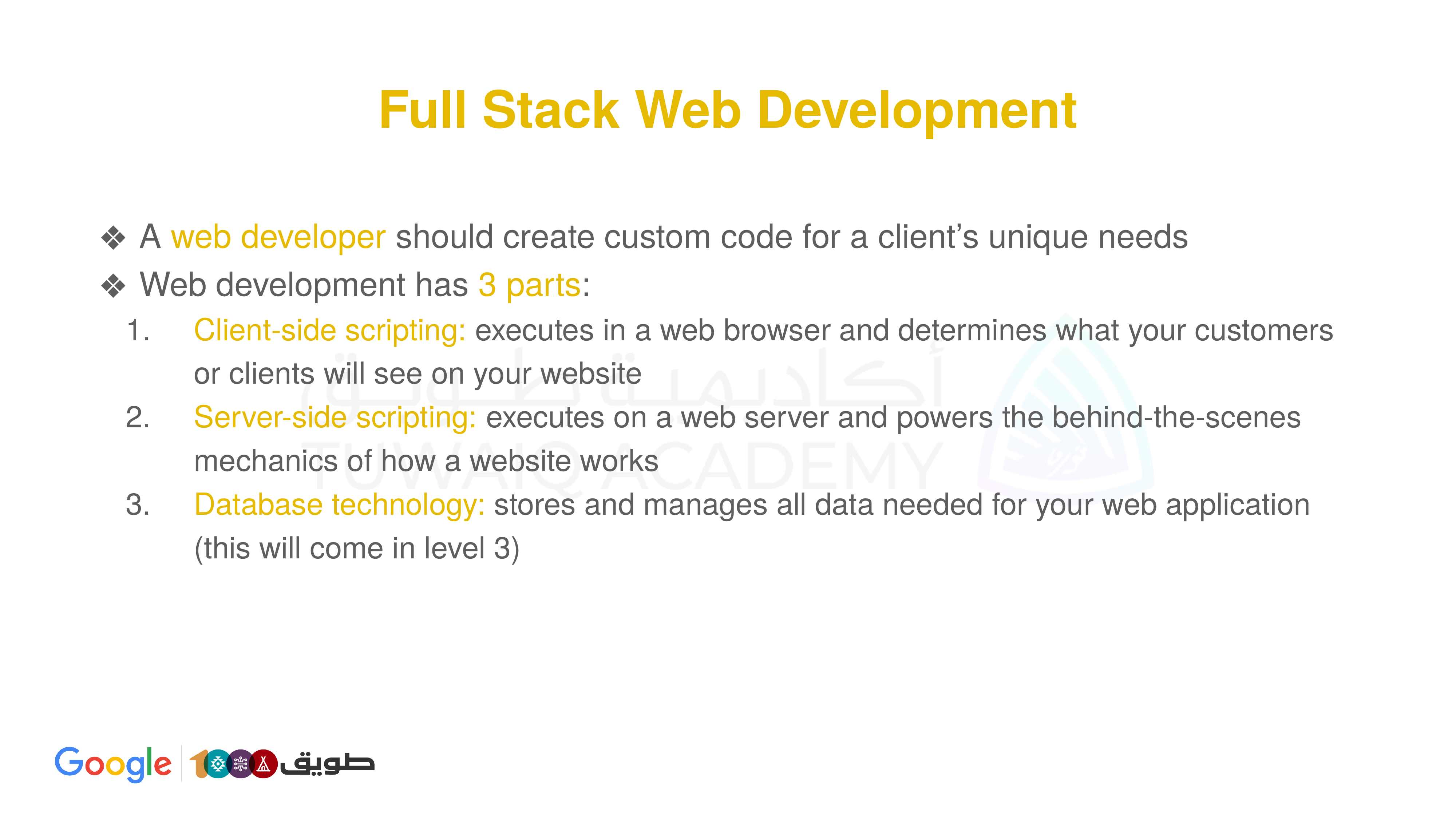

# Full Stack Web Development
A web developer should create custom code for a client’s unique needs
Web development has 3 parts:
Client-side scripting: executes in a web browser and determines what your customers or clients will see on your website
Server-side scripting: executes on a web server and powers the behind-the-scenes mechanics of how a website works
Database technology: stores and manages all data needed for your web application (this will come in level 3)